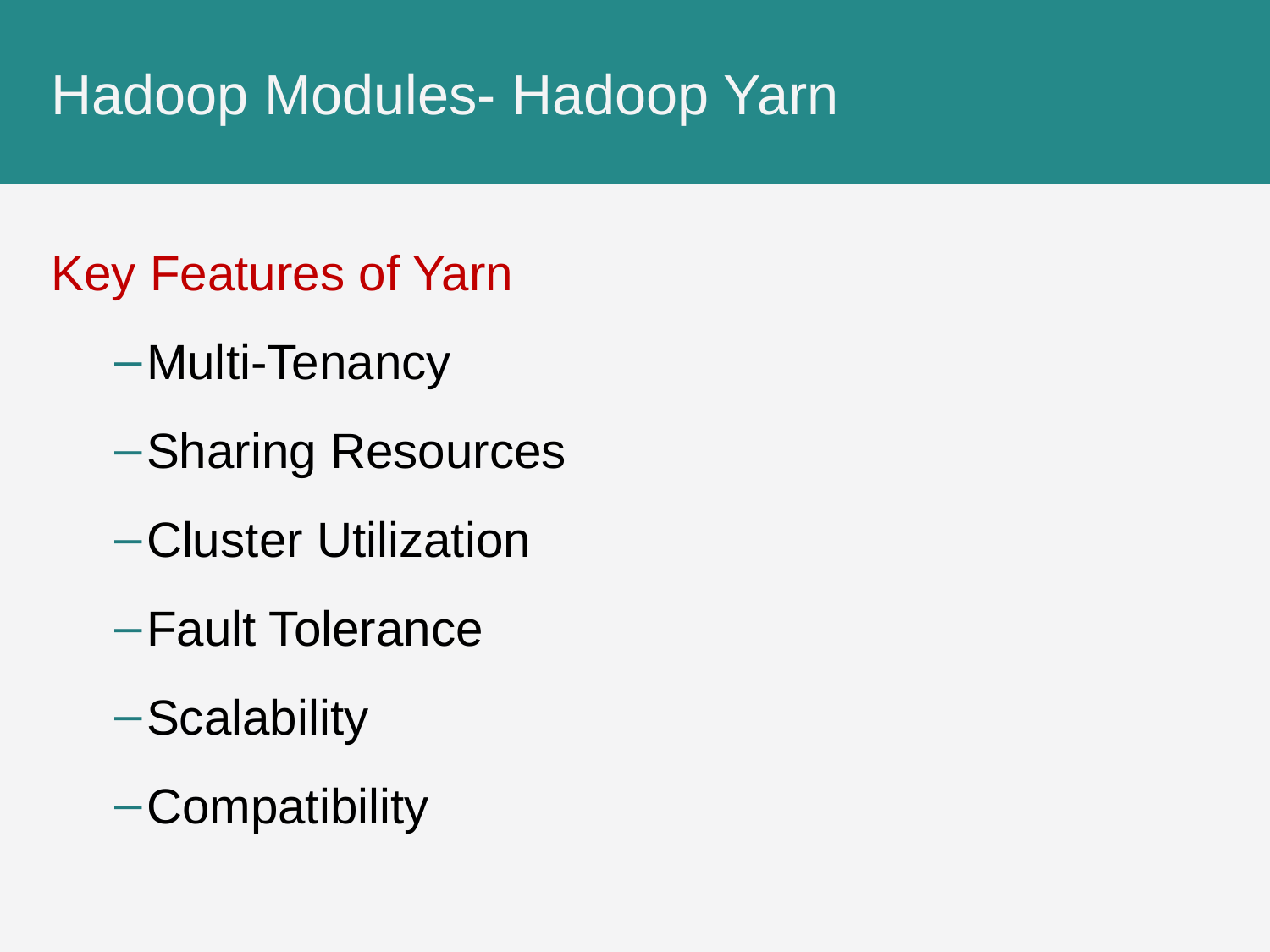

# Hadoop Modules- Hadoop Yarn
Key Features of Yarn
Multi-Tenancy
Sharing Resources
Cluster Utilization
Fault Tolerance
Scalability
Compatibility